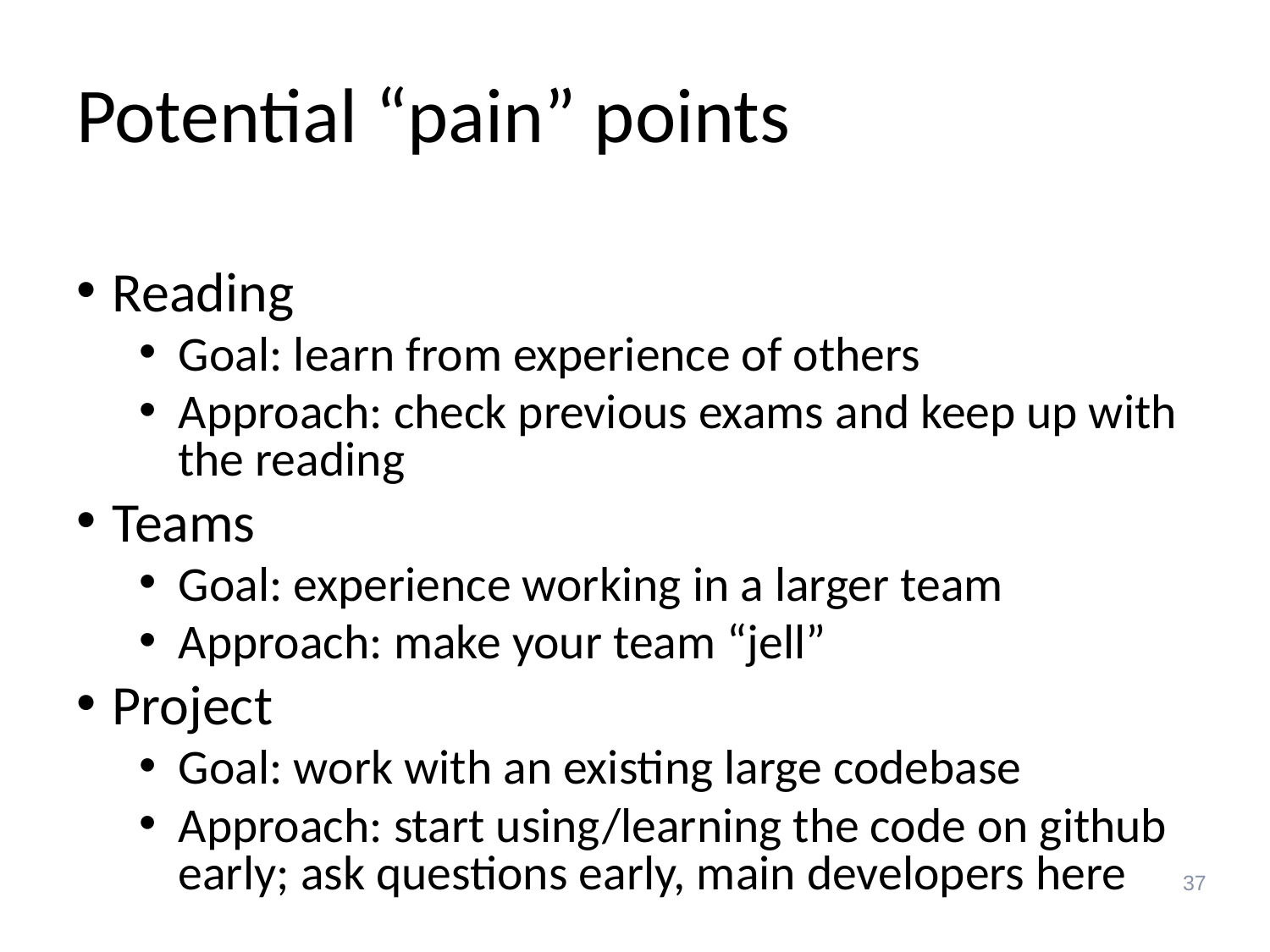

# Potential “pain” points
 Reading
Goal: learn from experience of others
Approach: check previous exams and keep up with the reading
 Teams
Goal: experience working in a larger team
Approach: make your team “jell”
 Project
Goal: work with an existing large codebase
Approach: start using/learning the code on github early; ask questions early, main developers here
37